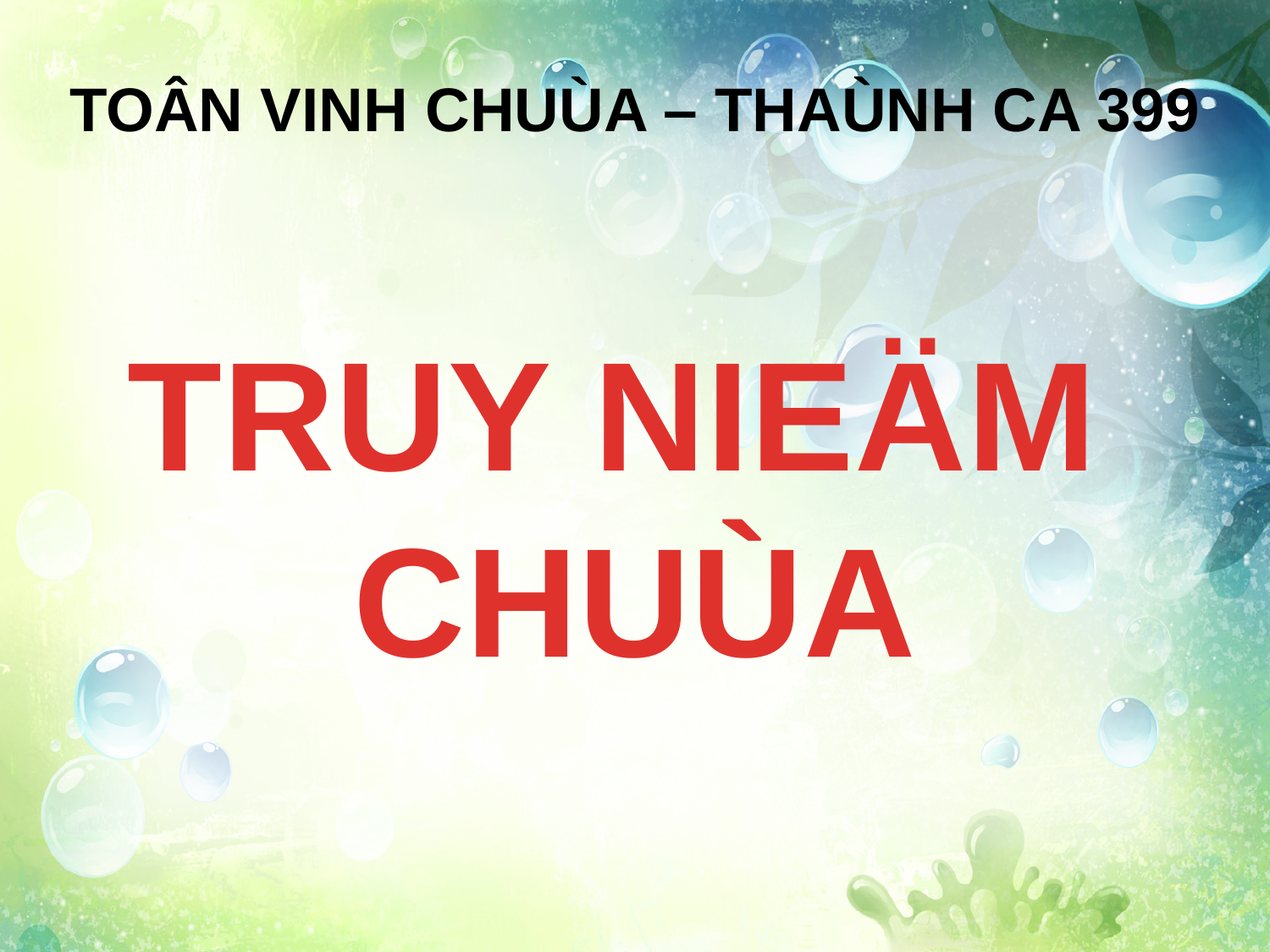

TOÂN VINH CHUÙA – THAÙNH CA 399
TRUY NIEÄM
CHUÙA